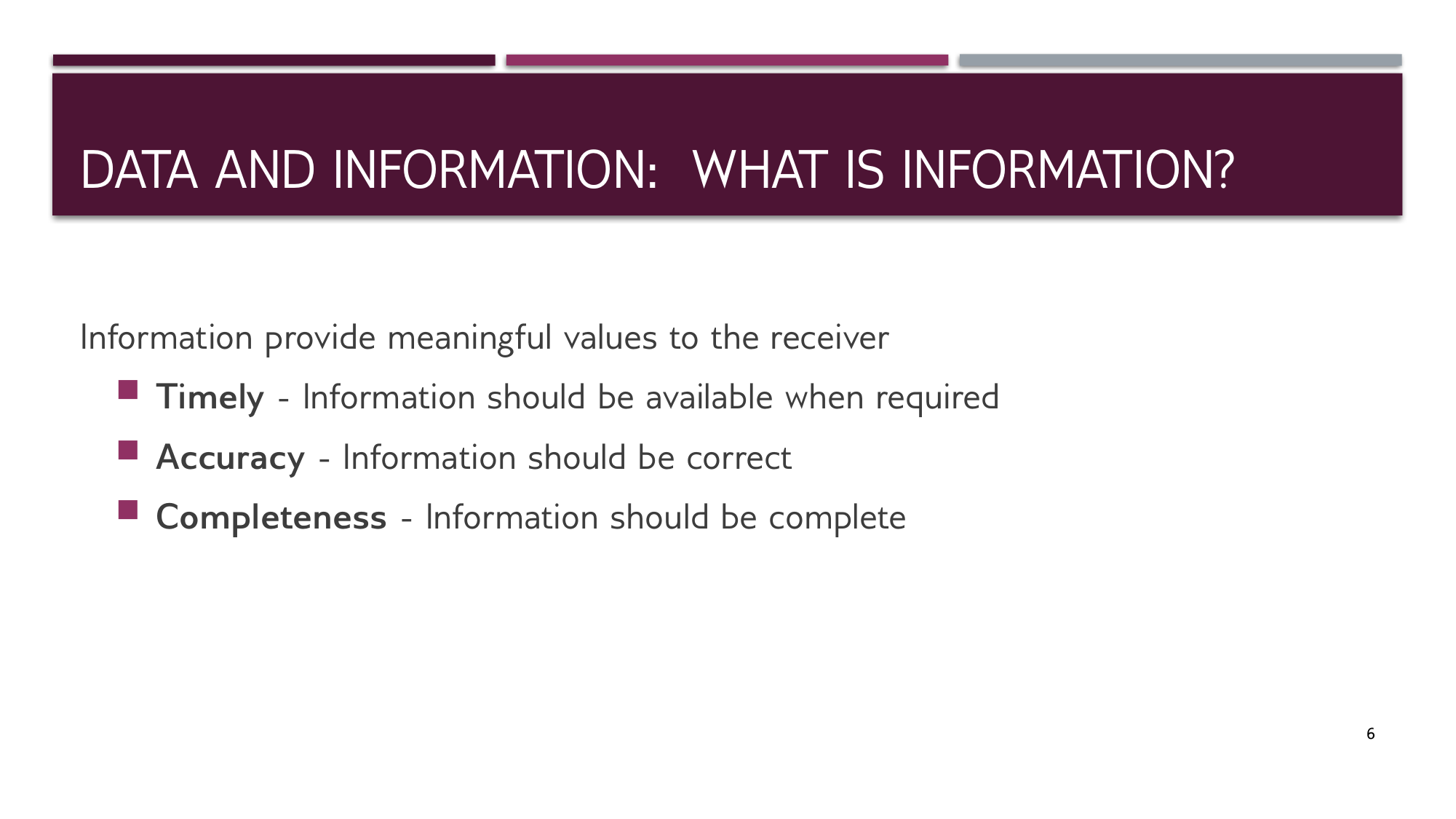

# Data and Information:  What is Information?
Information provide meaningful values to the receiver
Timely - Information should be available when required
Accuracy - Information should be correct
Completeness - Information should be complete
6